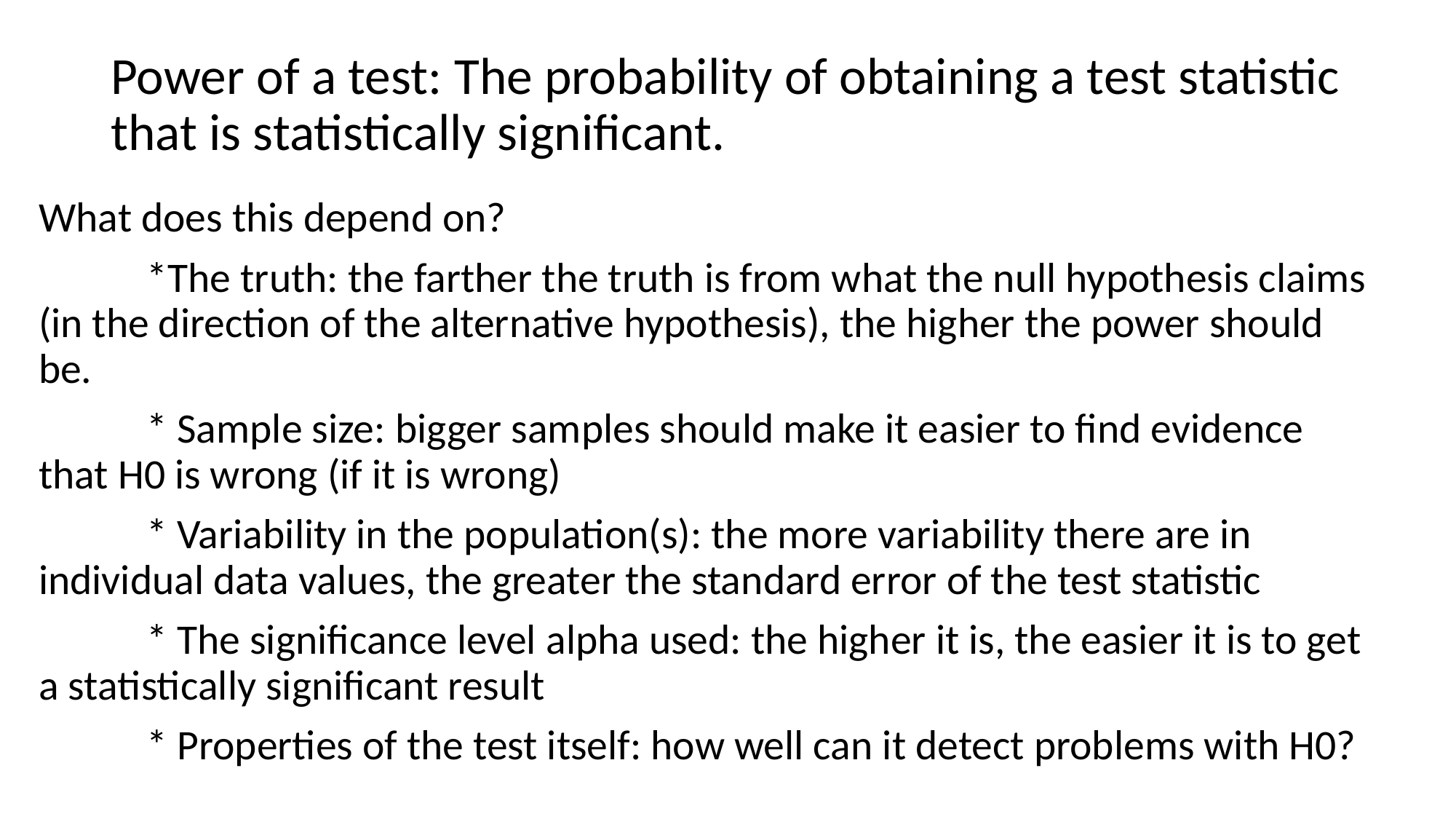

# Power of a test: The probability of obtaining a test statistic that is statistically significant.
What does this depend on?
	*The truth: the farther the truth is from what the null hypothesis claims (in the direction of the alternative hypothesis), the higher the power should be.
	* Sample size: bigger samples should make it easier to find evidence that H0 is wrong (if it is wrong)
	* Variability in the population(s): the more variability there are in individual data values, the greater the standard error of the test statistic
	* The significance level alpha used: the higher it is, the easier it is to get a statistically significant result
	* Properties of the test itself: how well can it detect problems with H0?